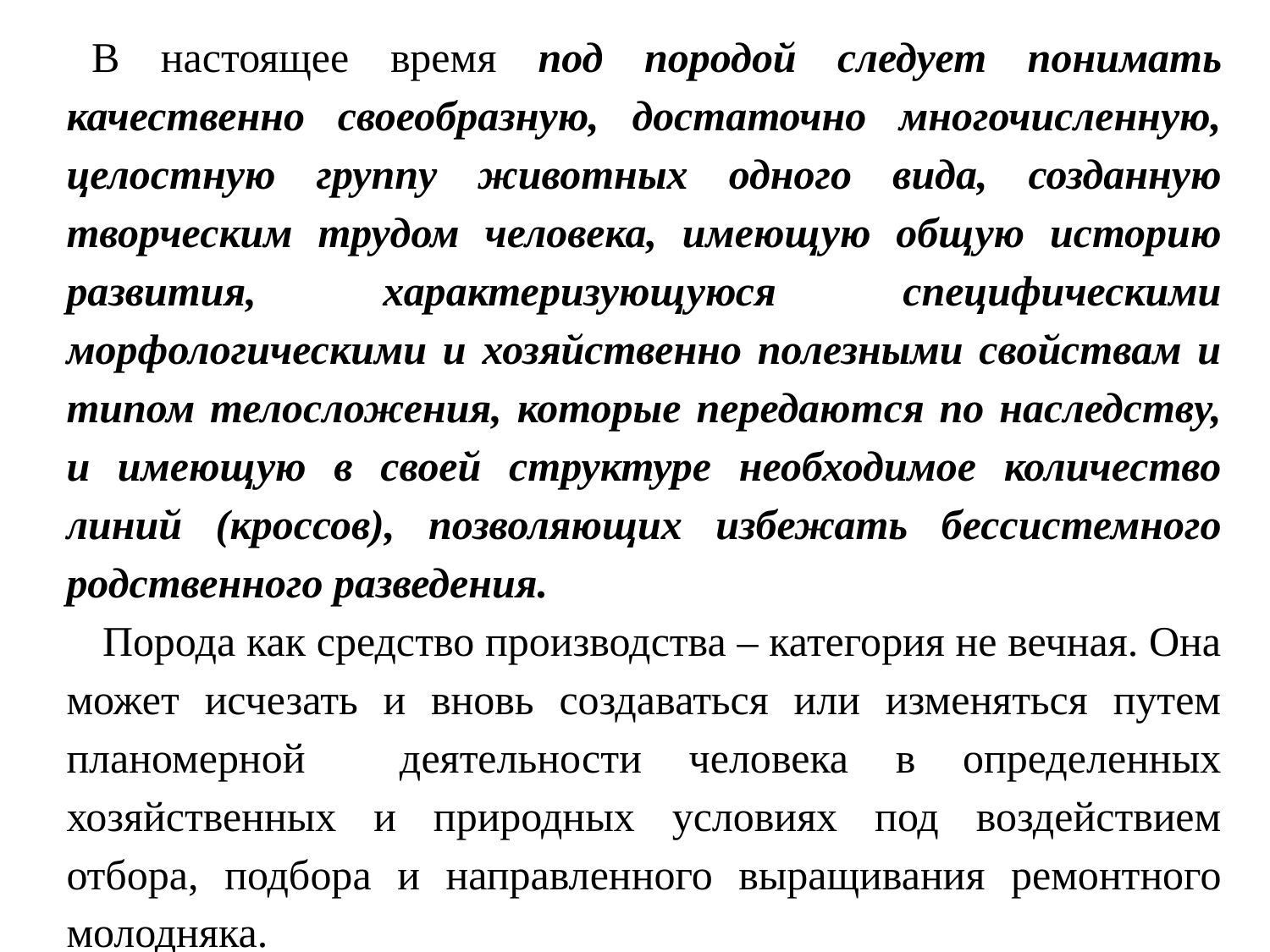

В настоящее время под породой следует понимать качественно своеобразную, достаточно многочисленную, целостную группу животных одного вида, созданную творческим трудом человека, имеющую общую историю развития, характеризующуюся специфическими морфологическими и хозяйственно полезными свойствам и типом телосложения, которые передаются по наследству, и имеющую в своей структуре необходимое количество линий (кроссов), позволяющих избежать бессистемного родственного разведения.
 Порода как средство производства – категория не вечная. Она может исчезать и вновь создаваться или изменяться путем планомерной  деятельности человека в определенных хозяйственных и природных условиях под воздействием отбора, подбора и направленного выращивания ремонтного молодняка.